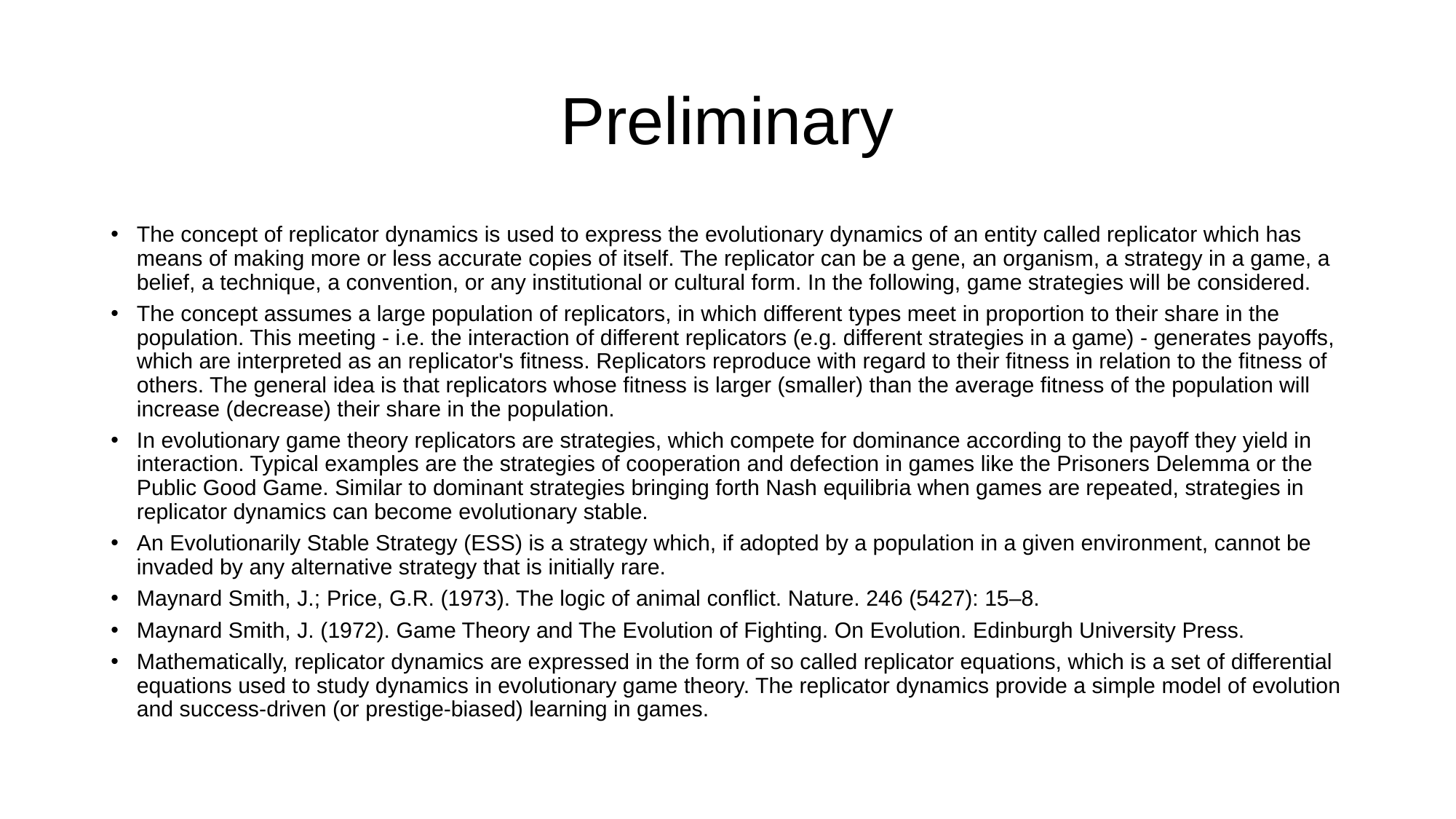

# Preliminary
The concept of replicator dynamics is used to express the evolutionary dynamics of an entity called replicator which has means of making more or less accurate copies of itself. The replicator can be a gene, an organism, a strategy in a game, a belief, a technique, a convention, or any institutional or cultural form. In the following, game strategies will be considered.
The concept assumes a large population of replicators, in which different types meet in proportion to their share in the population. This meeting - i.e. the interaction of different replicators (e.g. different strategies in a game) - generates payoffs, which are interpreted as an replicator's fitness. Replicators reproduce with regard to their fitness in relation to the fitness of others. The general idea is that replicators whose fitness is larger (smaller) than the average fitness of the population will increase (decrease) their share in the population.
In evolutionary game theory replicators are strategies, which compete for dominance according to the payoff they yield in interaction. Typical examples are the strategies of cooperation and defection in games like the Prisoners Delemma or the Public Good Game. Similar to dominant strategies bringing forth Nash equilibria when games are repeated, strategies in replicator dynamics can become evolutionary stable.
An Evolutionarily Stable Strategy (ESS) is a strategy which, if adopted by a population in a given environment, cannot be invaded by any alternative strategy that is initially rare.
Maynard Smith, J.; Price, G.R. (1973). The logic of animal conflict. Nature. 246 (5427): 15–8.
Maynard Smith, J. (1972). Game Theory and The Evolution of Fighting. On Evolution. Edinburgh University Press.
Mathematically, replicator dynamics are expressed in the form of so called replicator equations, which is a set of differential equations used to study dynamics in evolutionary game theory. The replicator dynamics provide a simple model of evolution and success-driven (or prestige-biased) learning in games.